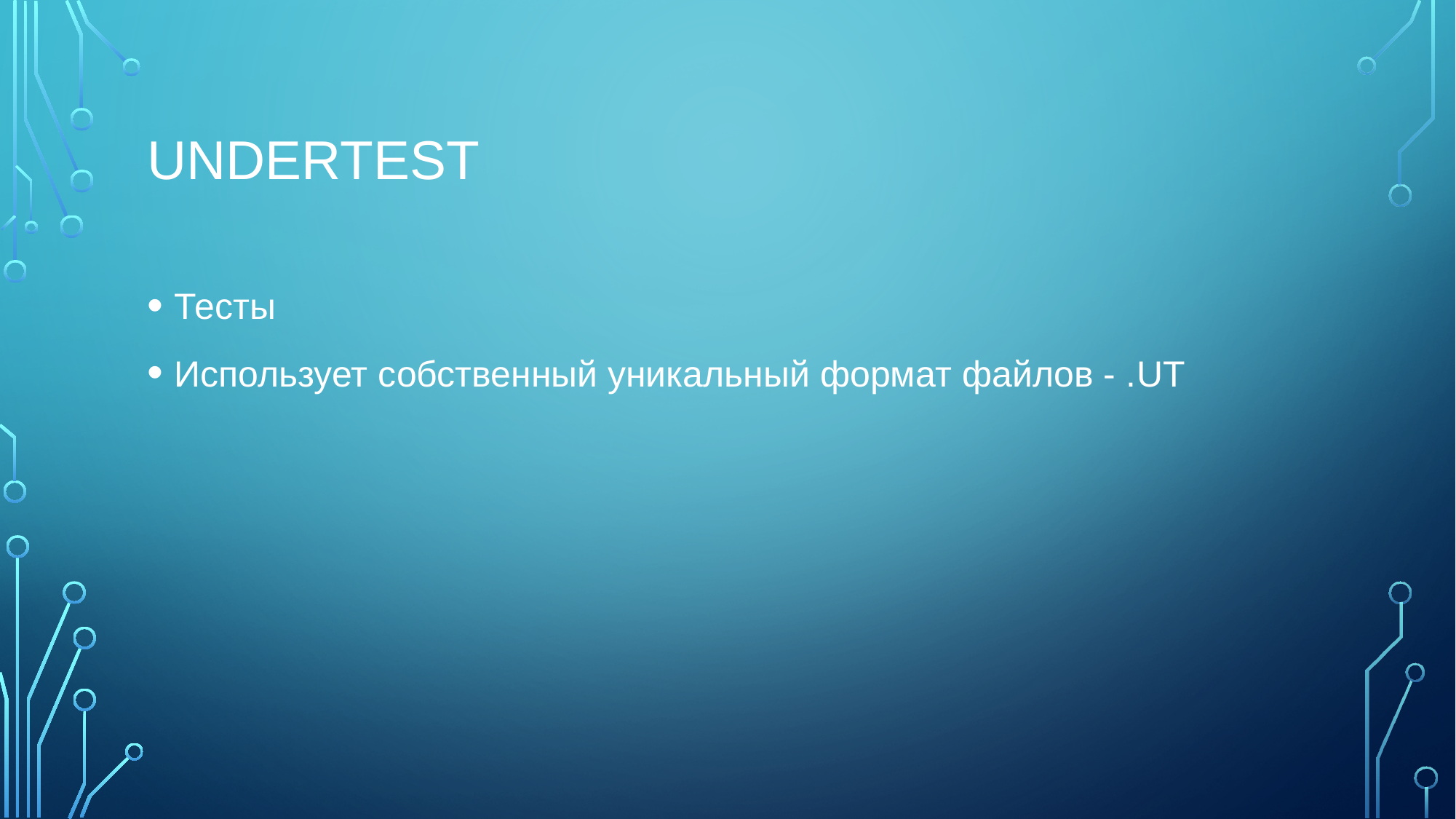

# UnderTest
Тесты
Использует собственный уникальный формат файлов - .UT